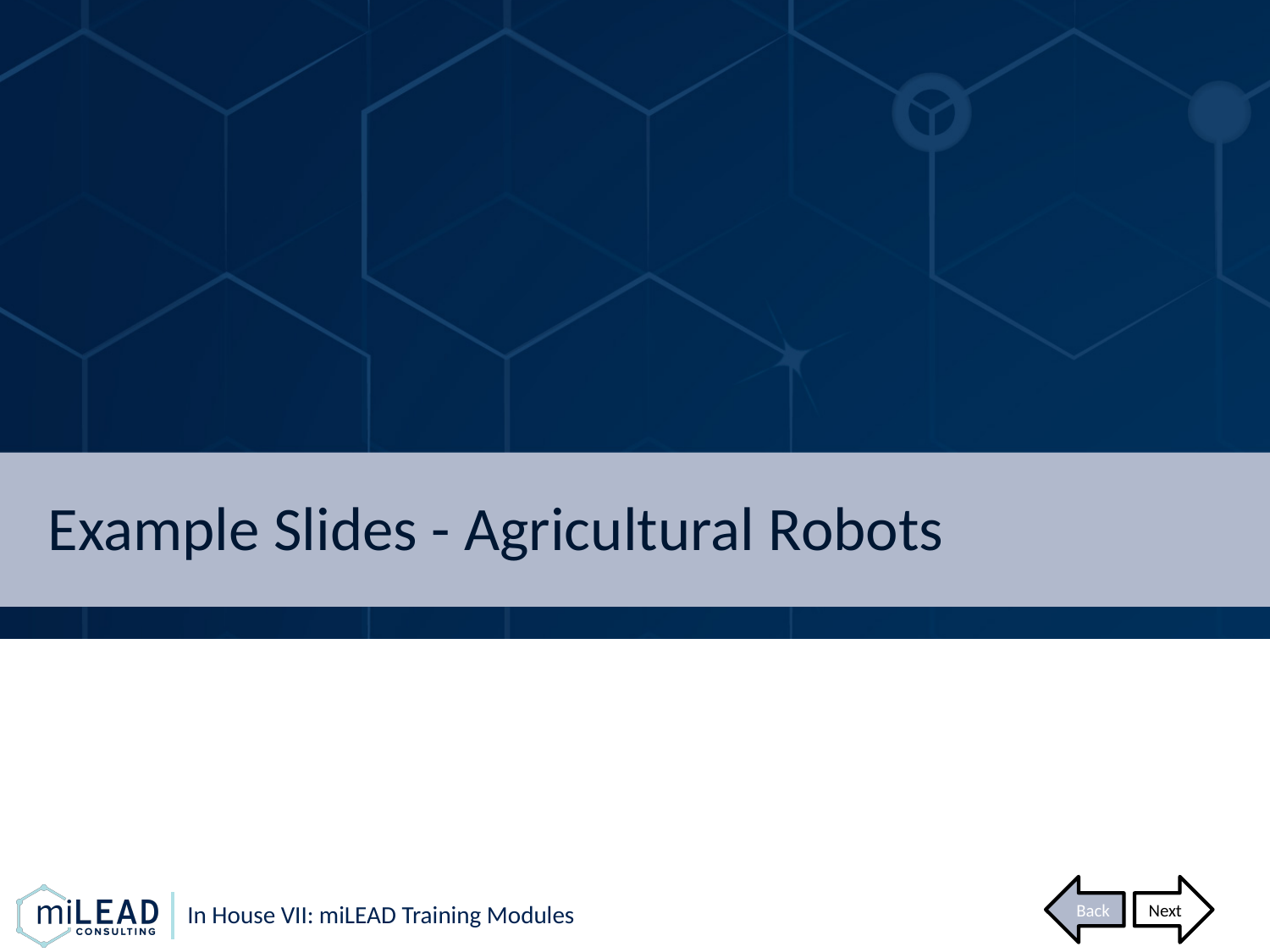

# Example Slides - Agricultural Robots
Back
Next